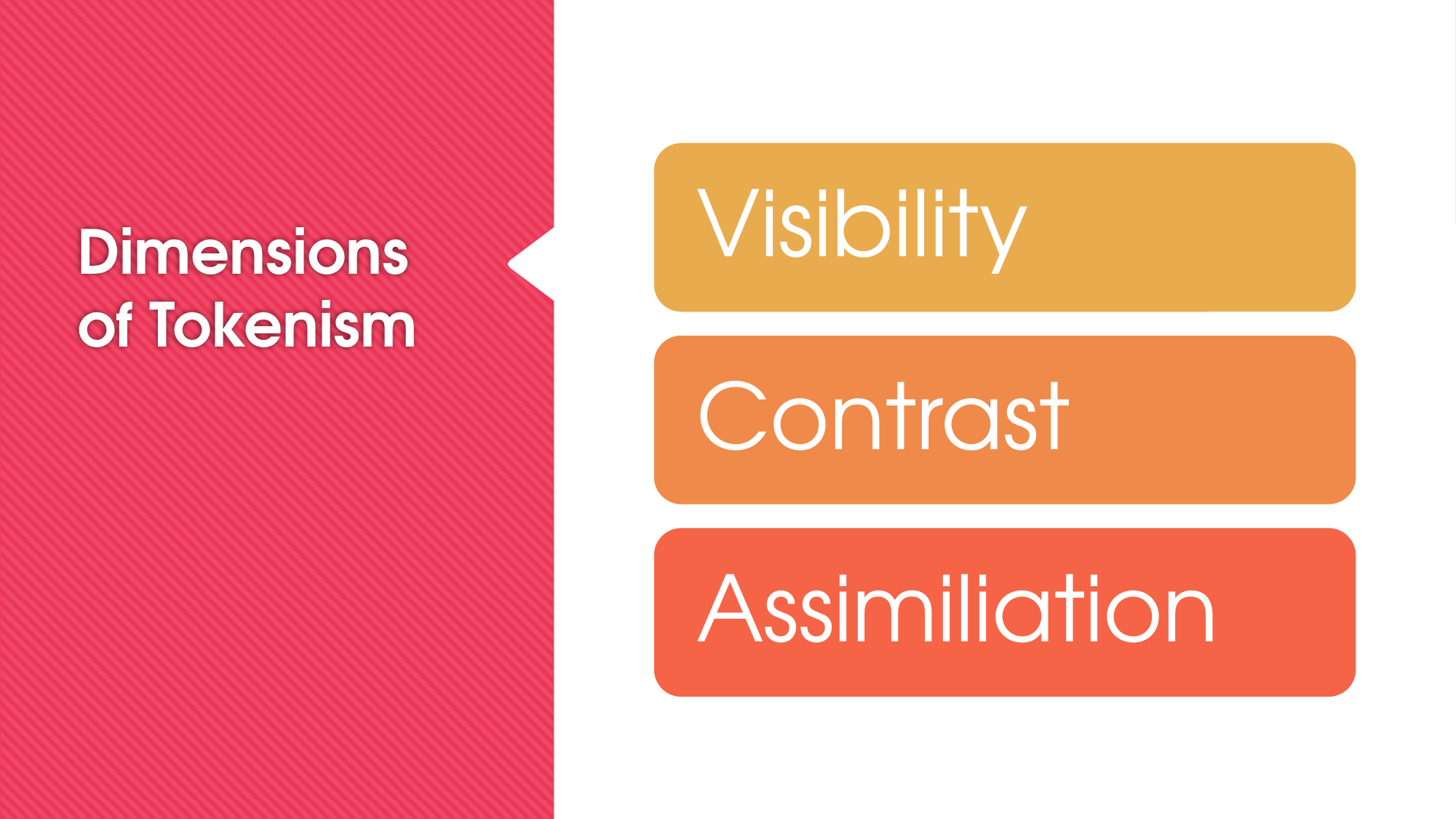

Visibility
Contrast
Assimiliation
# Dimensions of Tokenism